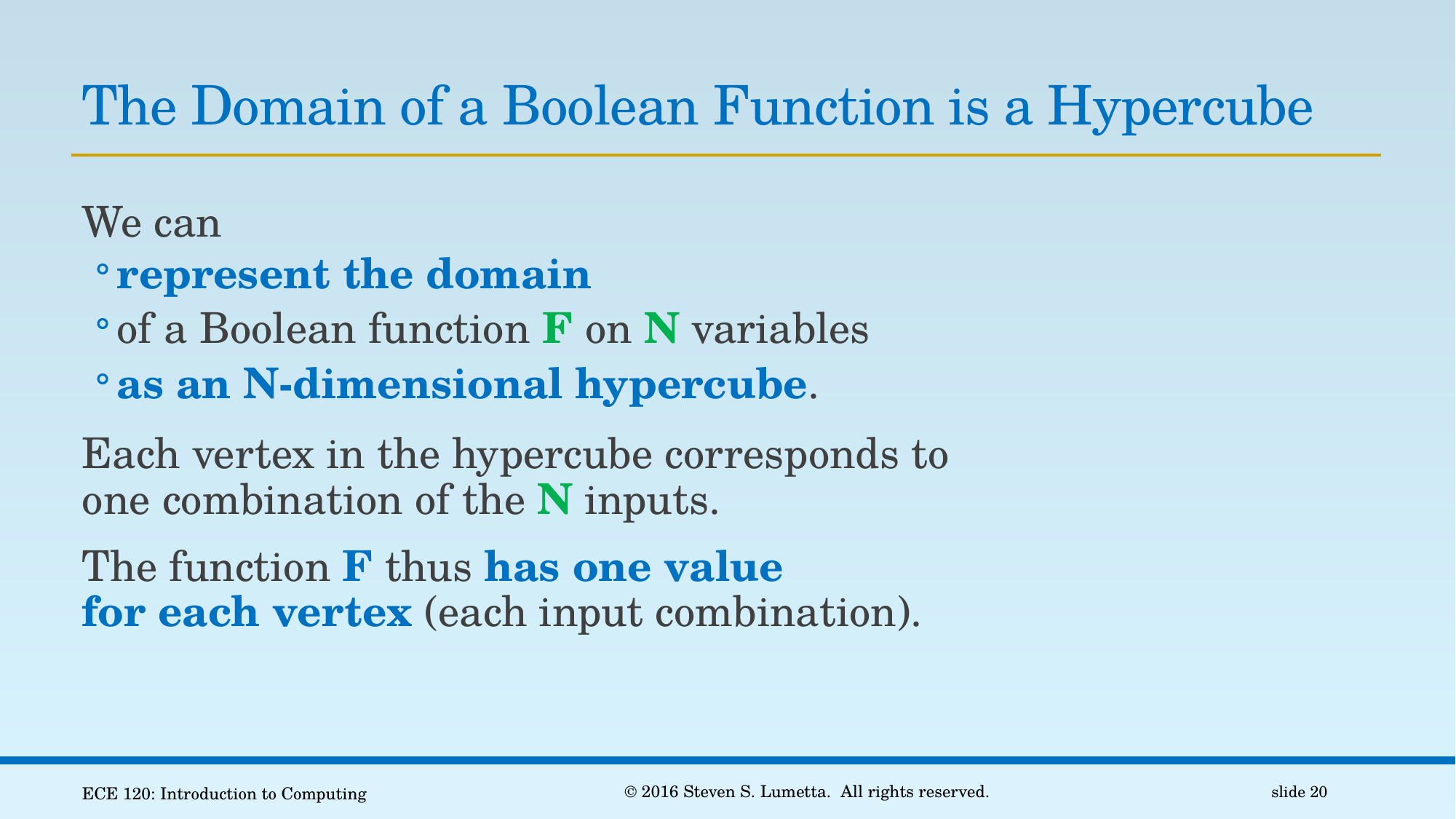

# The Domain of a Boolean Function is a Hypercube
We can
represent the domain
of a Boolean function F on N variables
as an N-dimensional hypercube.
Each vertex in the hypercube corresponds to one combination of the N inputs.
The function F thus has one value
for each vertex (each input combination).

ECE 120: Introduction to Computing
© 2016 Steven S. Lumetta.  All rights reserved.
slide 20